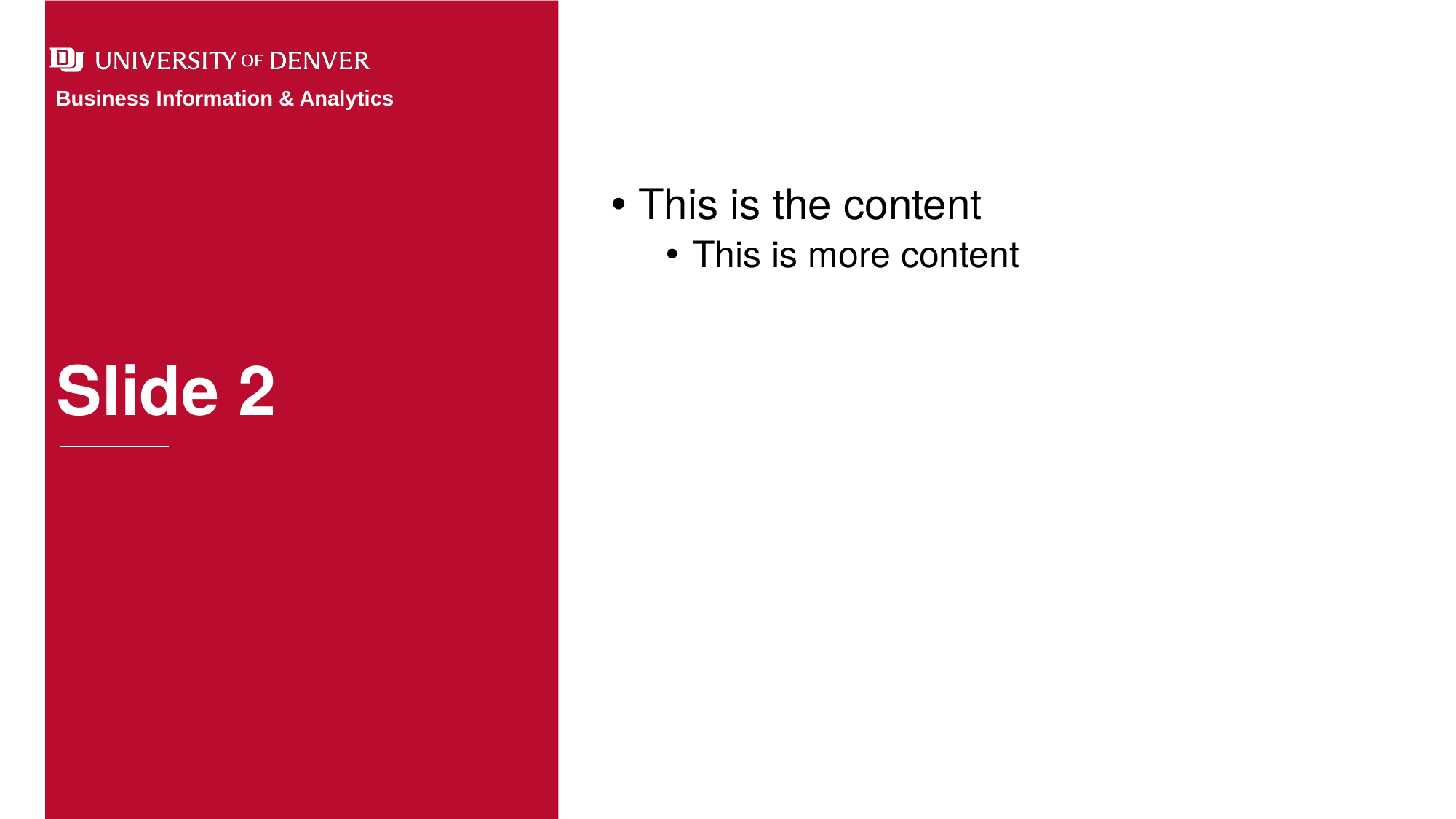

This is the content
This is more content

# Slide 2